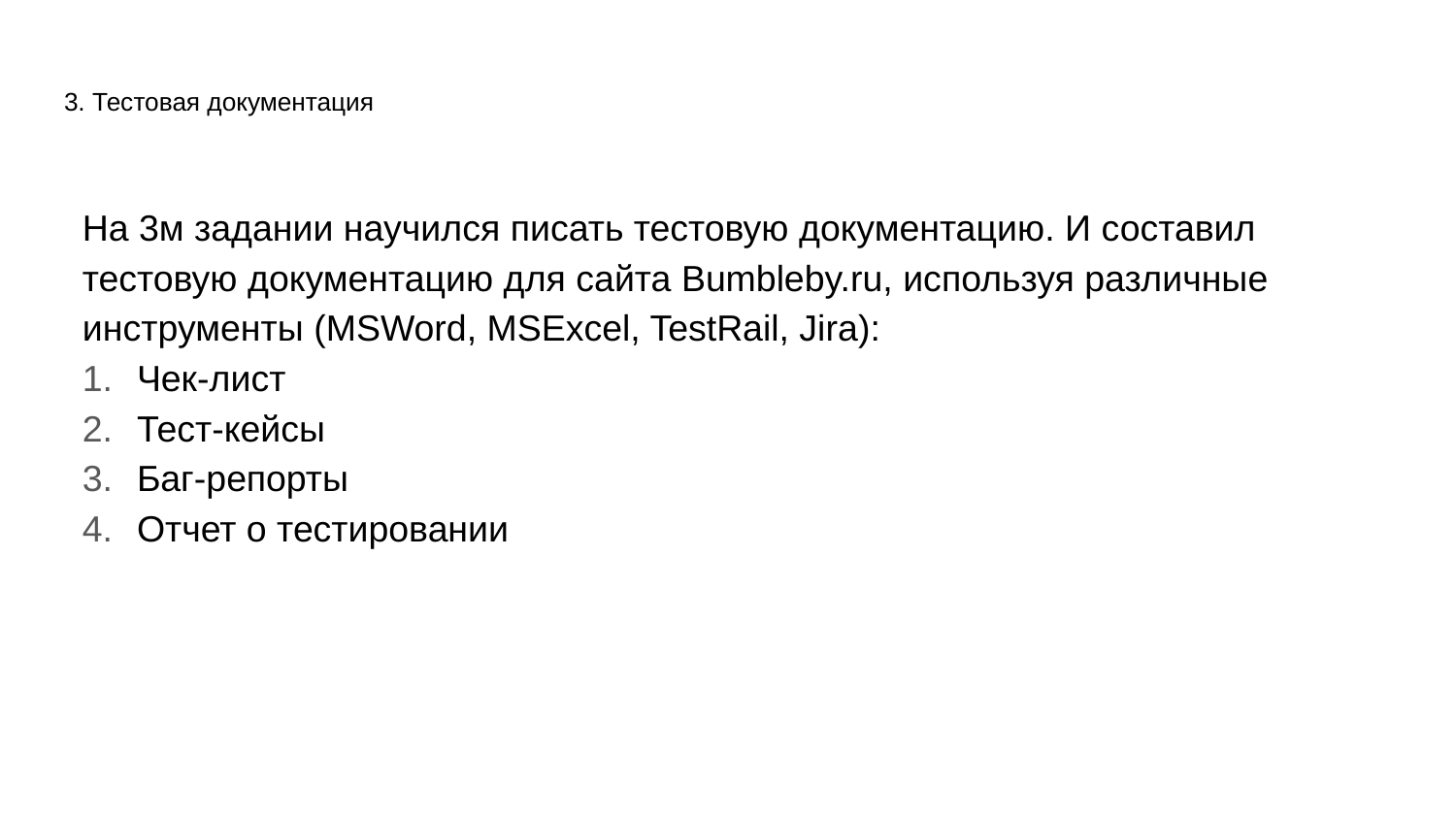

# 3. Тестовая документация
На 3м задании научился писать тестовую документацию. И составил тестовую документацию для сайта Bumbleby.ru, используя различные инструменты (MSWord, MSExcel, TestRail, Jira):
Чек-лист
Тест-кейсы
Баг-репорты
Отчет о тестировании